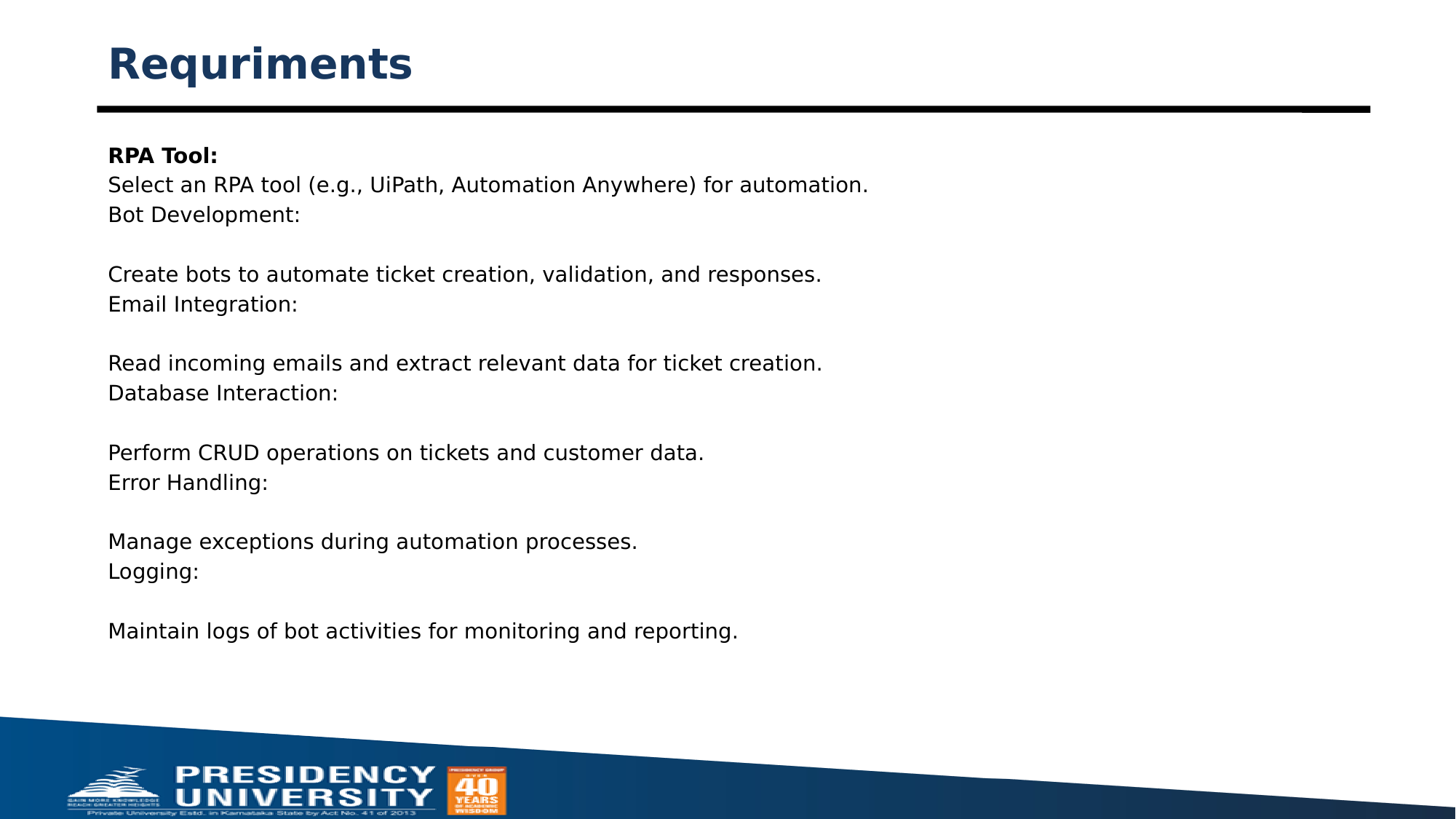

# Requriments
RPA Tool:
Select an RPA tool (e.g., UiPath, Automation Anywhere) for automation.
Bot Development:

Create bots to automate ticket creation, validation, and responses.
Email Integration:

Read incoming emails and extract relevant data for ticket creation.
Database Interaction:

Perform CRUD operations on tickets and customer data.
Error Handling:

Manage exceptions during automation processes.
Logging:

Maintain logs of bot activities for monitoring and reporting.